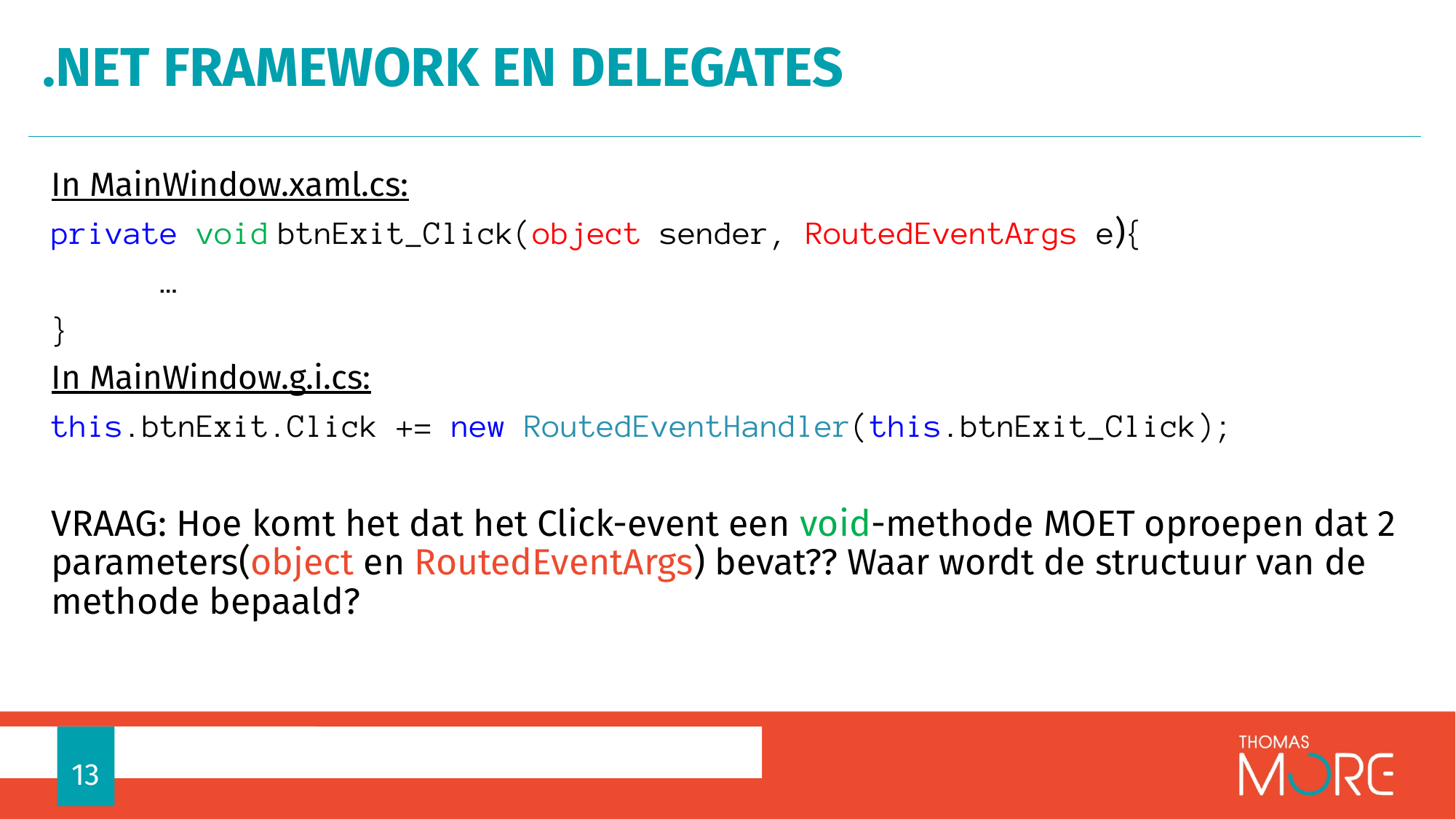

# .NET Framework en Delegates
In MainWindow.xaml.cs:
private void btnExit_Click(object sender, RoutedEventArgs e){
	…
}
In MainWindow.g.i.cs:
this.btnExit.Click += new RoutedEventHandler(this.btnExit_Click);

VRAAG: Hoe komt het dat het Click-event een void-methode MOET oproepen dat 2 parameters(object en RoutedEventArgs) bevat?? Waar wordt de structuur van de methode bepaald?

13